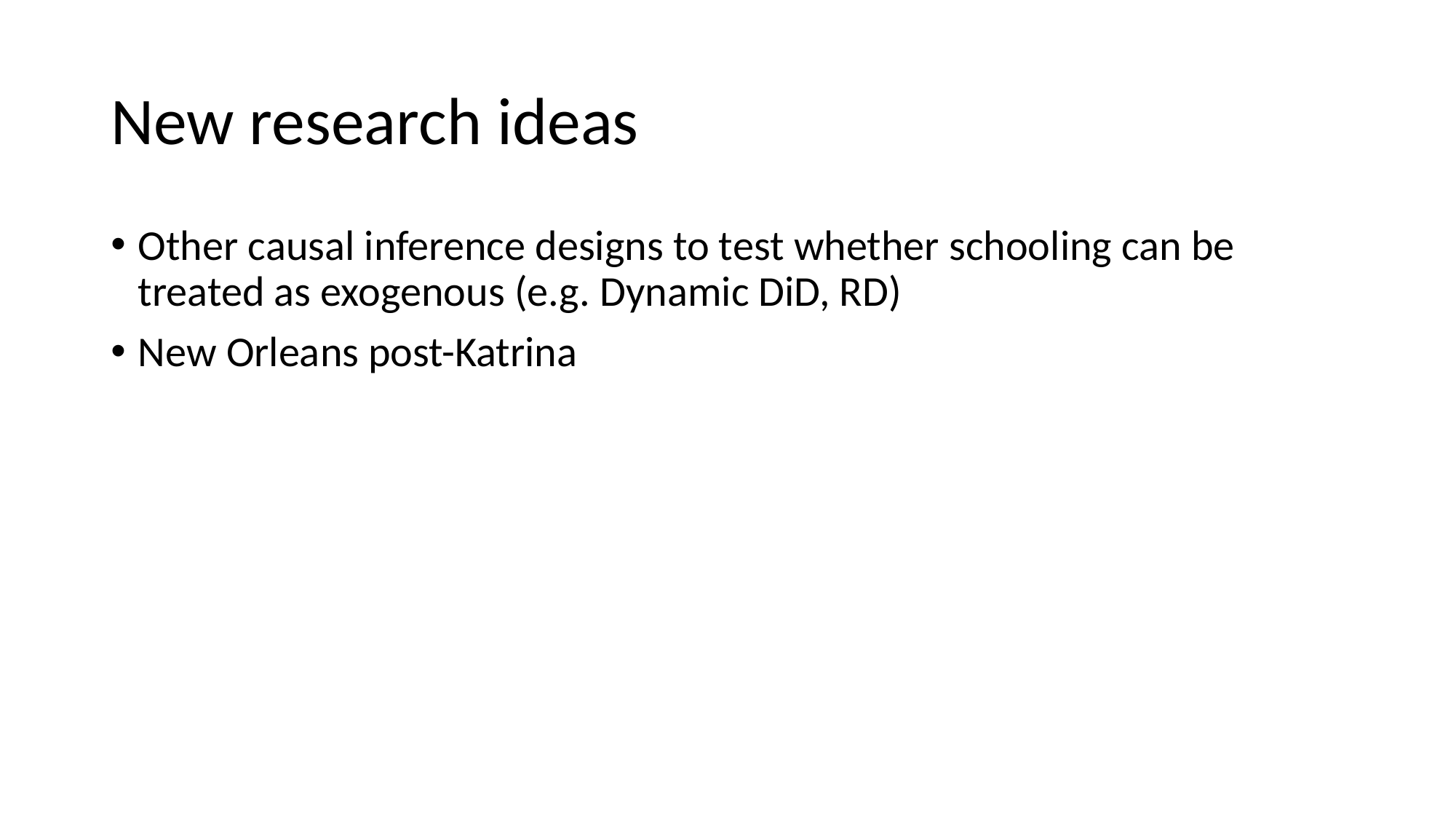

# New research ideas
Other causal inference designs to test whether schooling can be treated as exogenous (e.g. Dynamic DiD, RD)
New Orleans post-Katrina